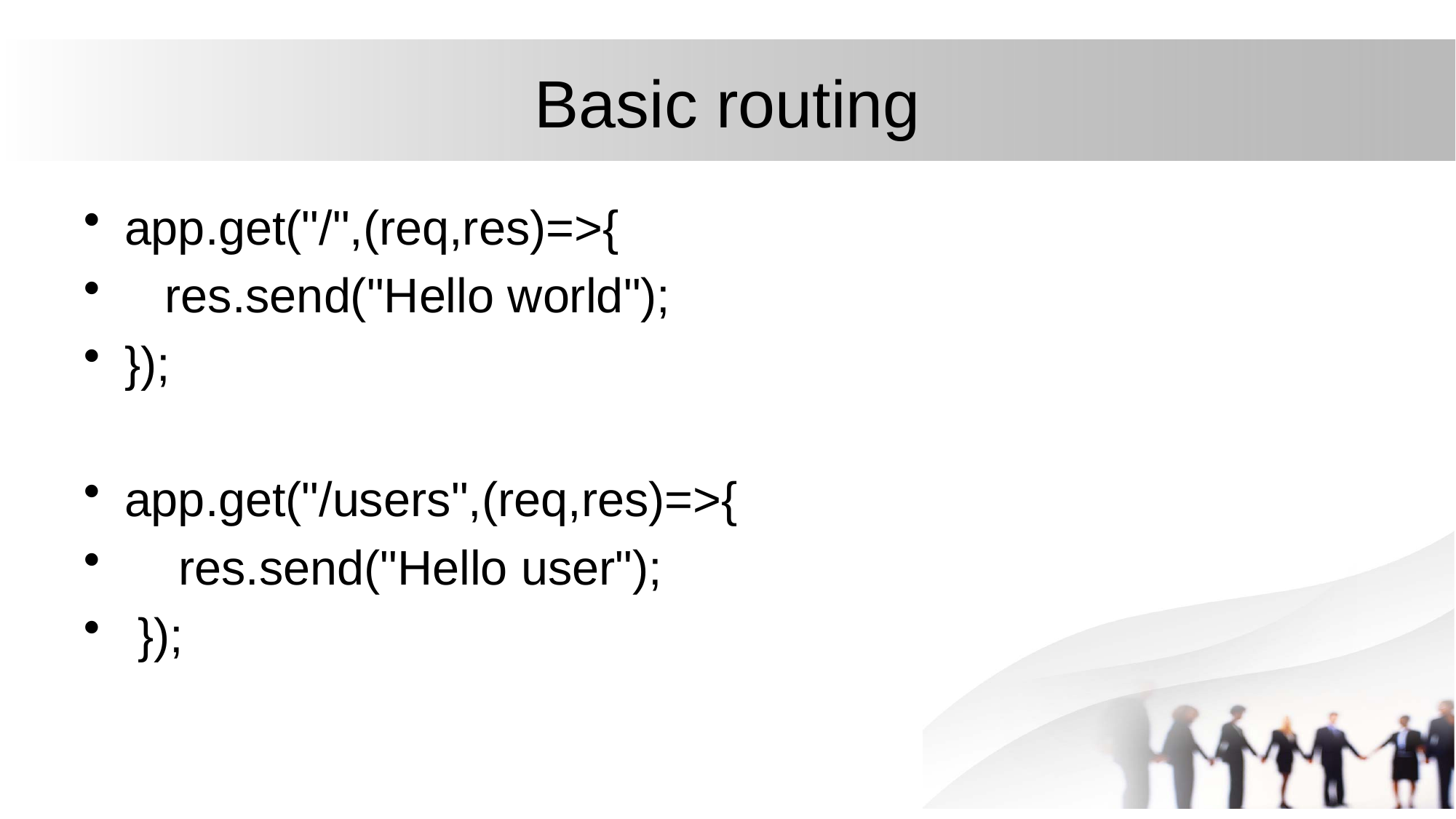

# Basic routing
app.get("/",(req,res)=>{
   res.send("Hello world");
});

app.get("/users",(req,res)=>{
    res.send("Hello user");
 });